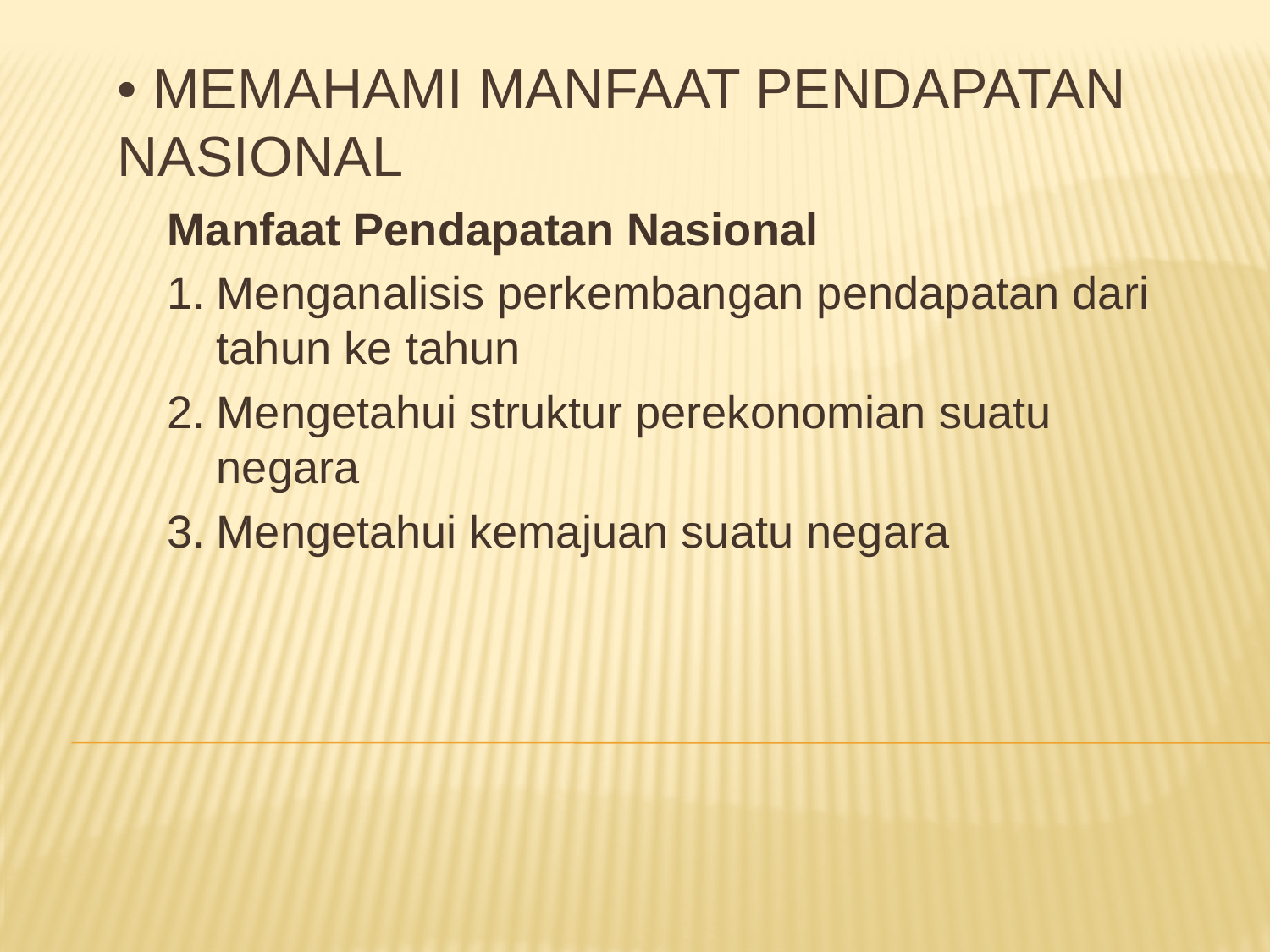

# • Memahami manfaat pendapatan nasional
Manfaat Pendapatan Nasional
1.	Menganalisis perkembangan pendapatan dari tahun ke tahun
2.	Mengetahui struktur perekonomian suatu negara
3.	Mengetahui kemajuan suatu negara